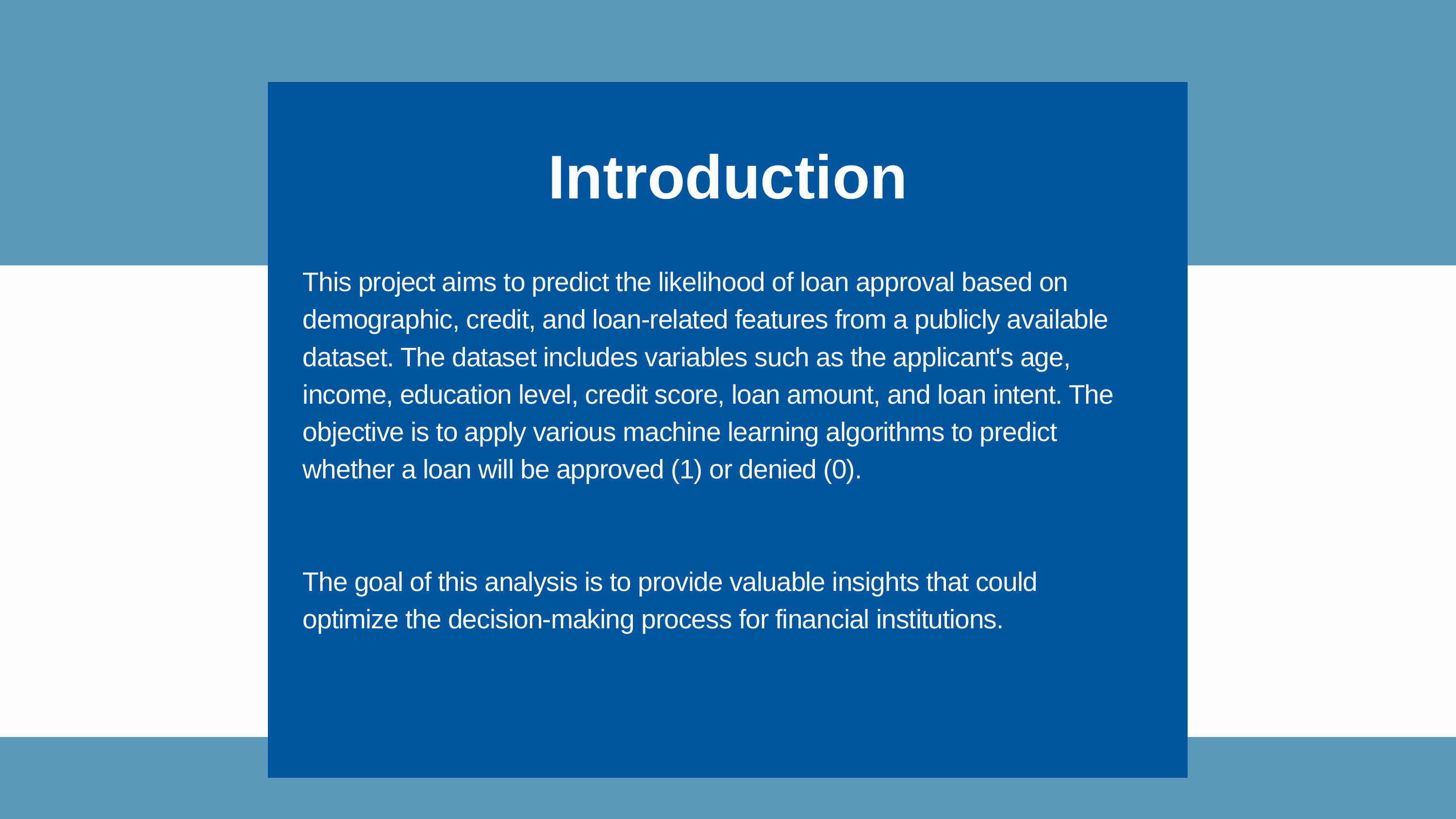

Introduction
This project aims to predict the likelihood of loan approval based on demographic, credit, and loan-related features from a publicly available dataset. The dataset includes variables such as the applicant's age, income, education level, credit score, loan amount, and loan intent. The objective is to apply various machine learning algorithms to predict whether a loan will be approved (1) or denied (0).

The goal of this analysis is to provide valuable insights that could optimize the decision-making process for financial institutions.